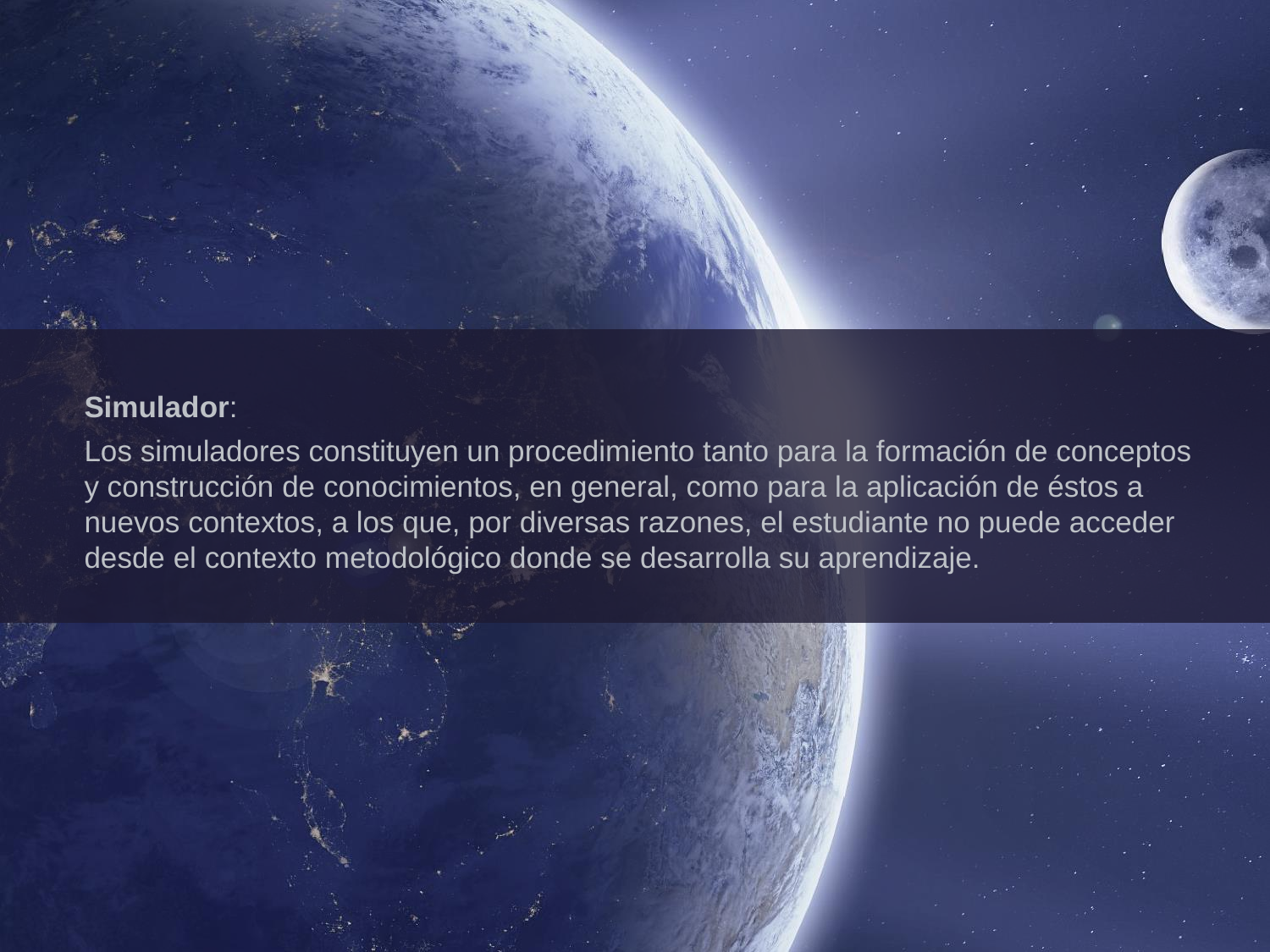

Simulador:
Los simuladores constituyen un procedimiento tanto para la formación de conceptos y construcción de conocimientos, en general, como para la aplicación de éstos a nuevos contextos, a los que, por diversas razones, el estudiante no puede acceder desde el contexto metodológico donde se desarrolla su aprendizaje.